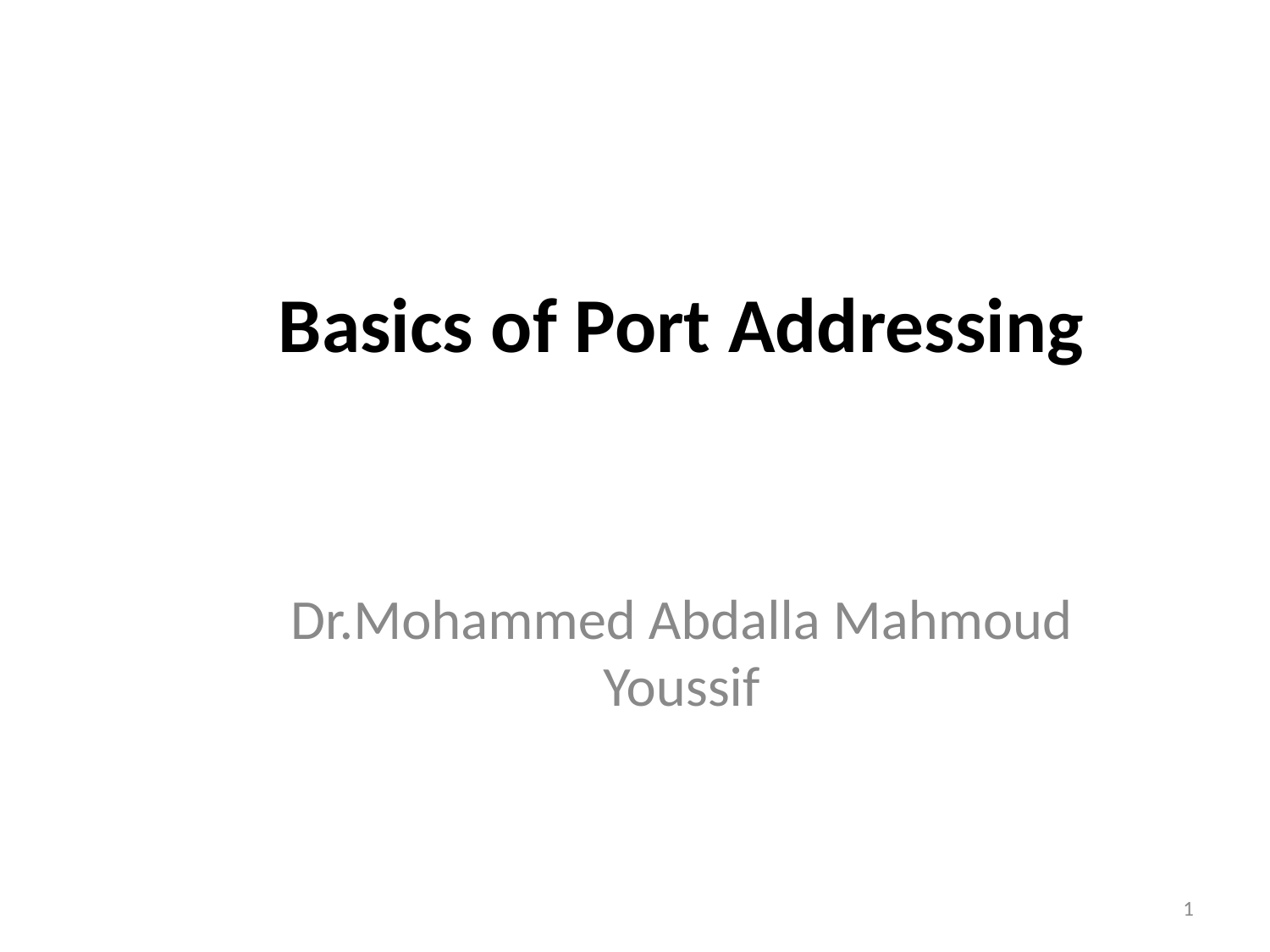

Basics of Port Addressing

Dr.Mohammed Abdalla Mahmoud Youssif

1